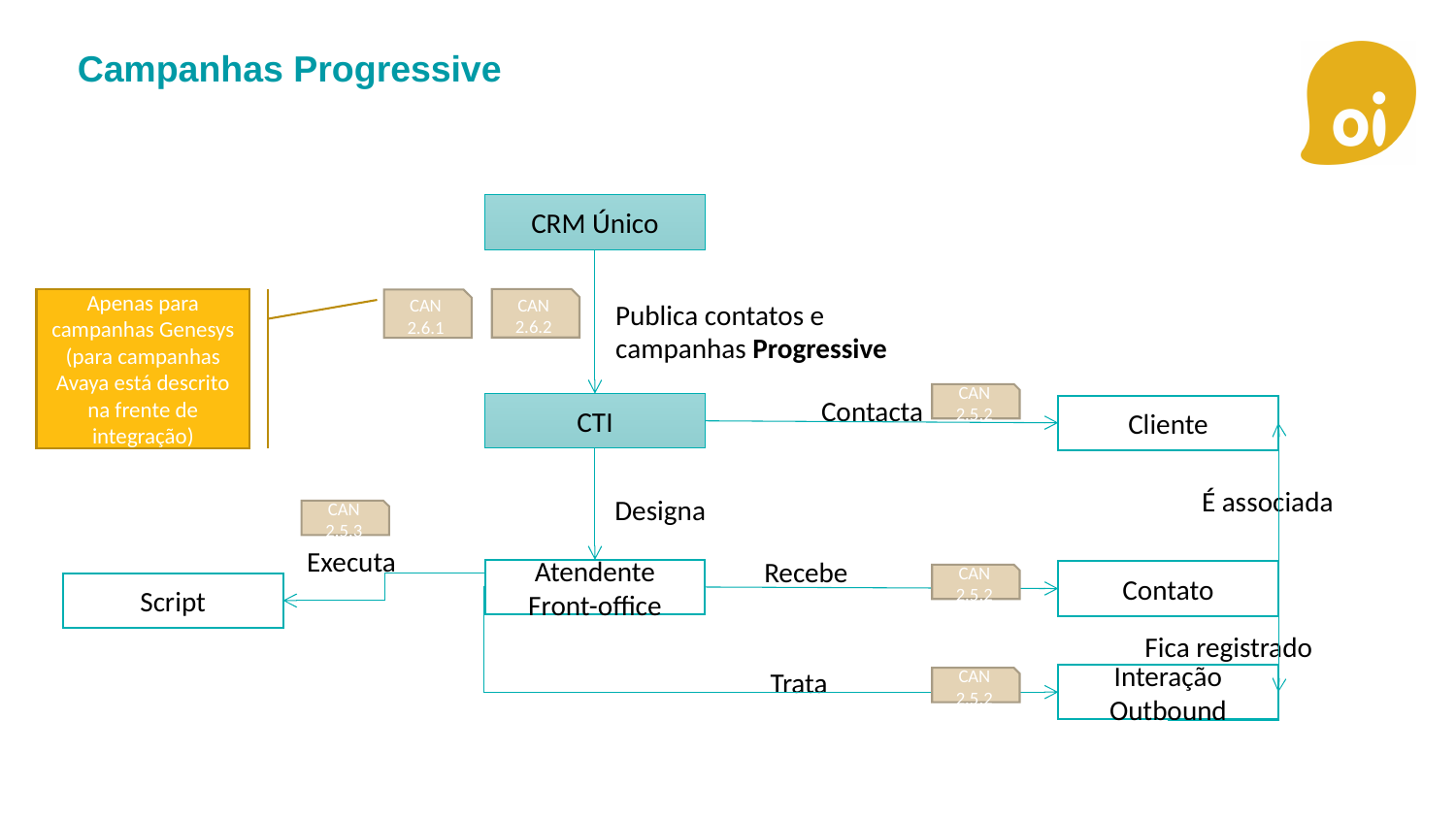

# Campanhas Progressive
CRM Único
Apenas para campanhas Genesys (para campanhas Avaya está descrito na frente de integração)
CAN 2.6.2
CAN 2.6.1
Publica contatos e
campanhas Progressive
CAN 2.5.2
Contacta
CTI
Cliente
É associada
Designa
CAN 2.5.3
Executa
Recebe
Atendente Front-office
Contato
CAN 2.5.2
Script
Fica registrado
Trata
Interação Outbound
CAN 2.5.2